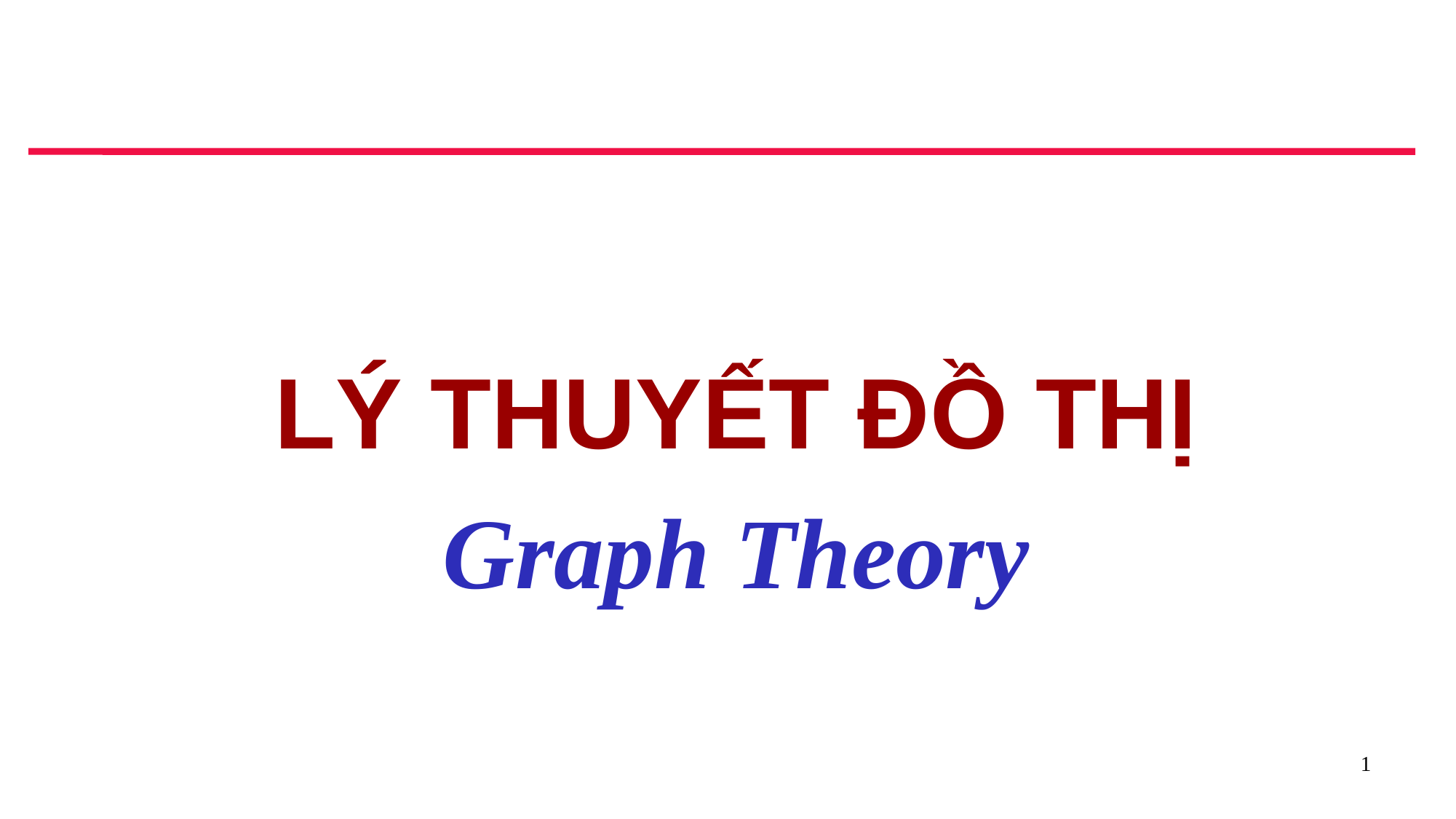

LÝ THUYẾT ĐỒ THỊ
Graph Theory

1